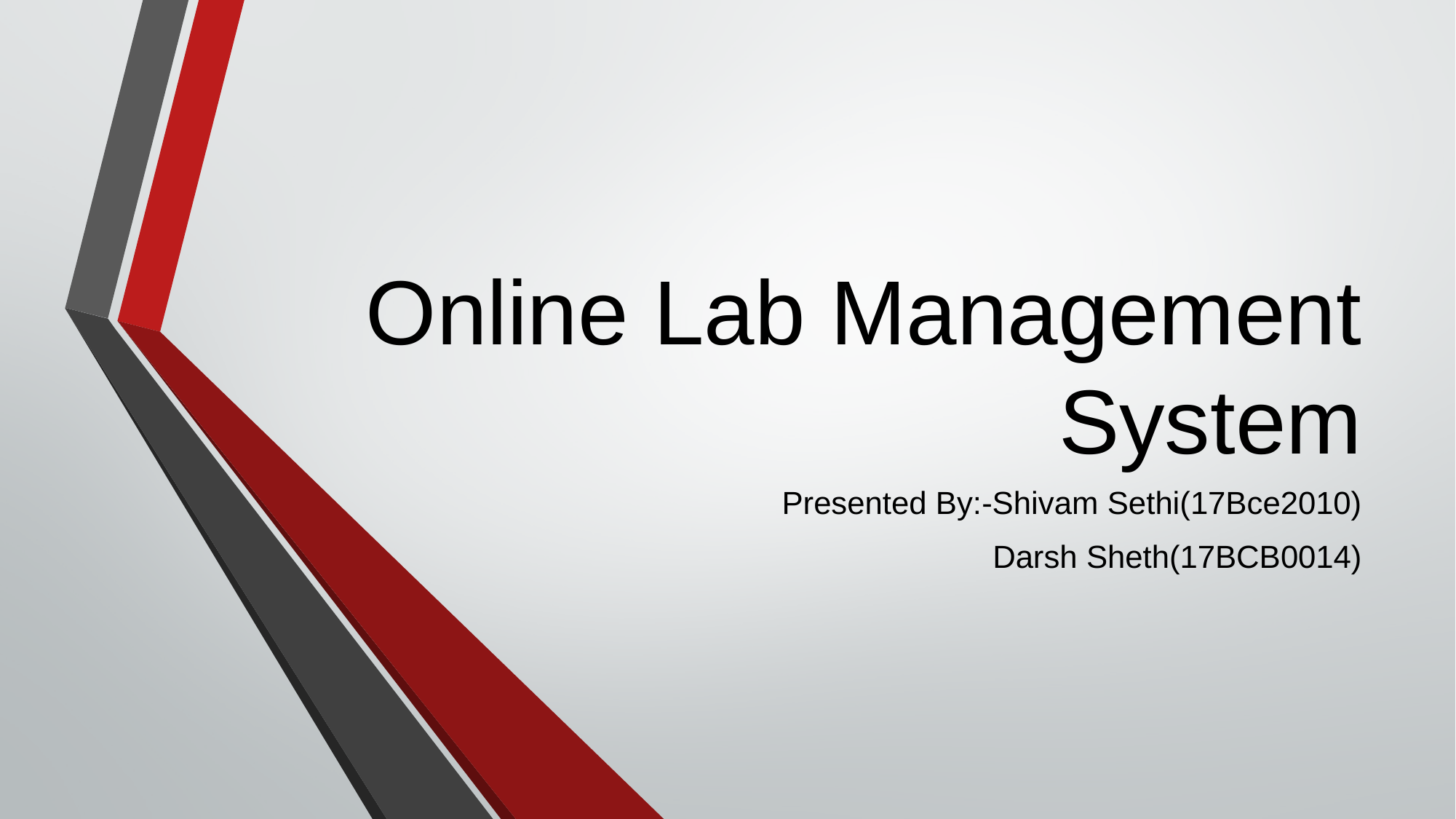

# Online Lab Management System
Presented By:-Shivam Sethi(17Bce2010)
Darsh Sheth(17BCB0014)